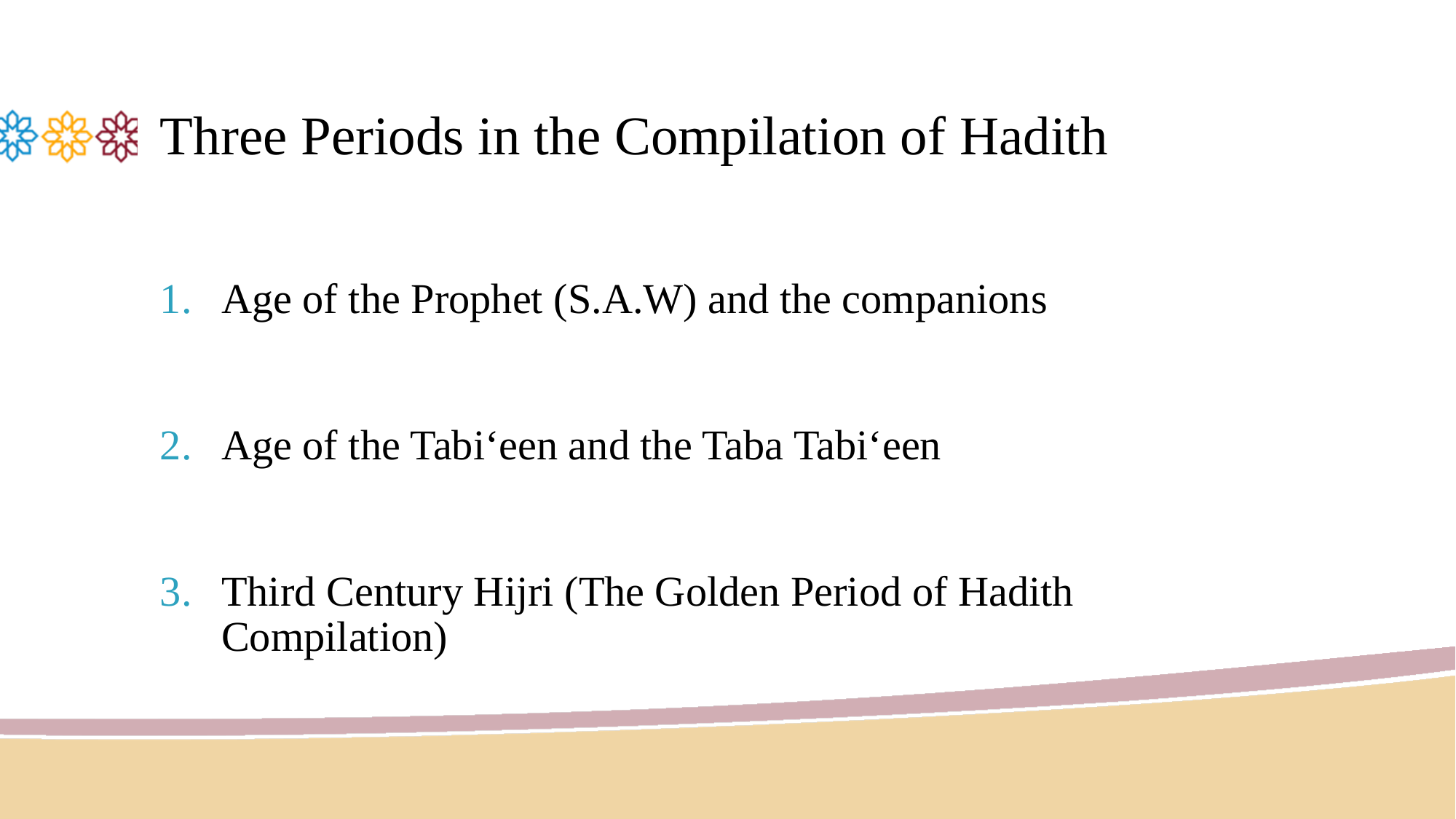

# Three Periods in the Compilation of Hadith

Age of the Prophet (S.A.W) and the companions

Age of the Tabi‘een and the Taba Tabi‘een

Third Century Hijri (The Golden Period of Hadith Compilation)